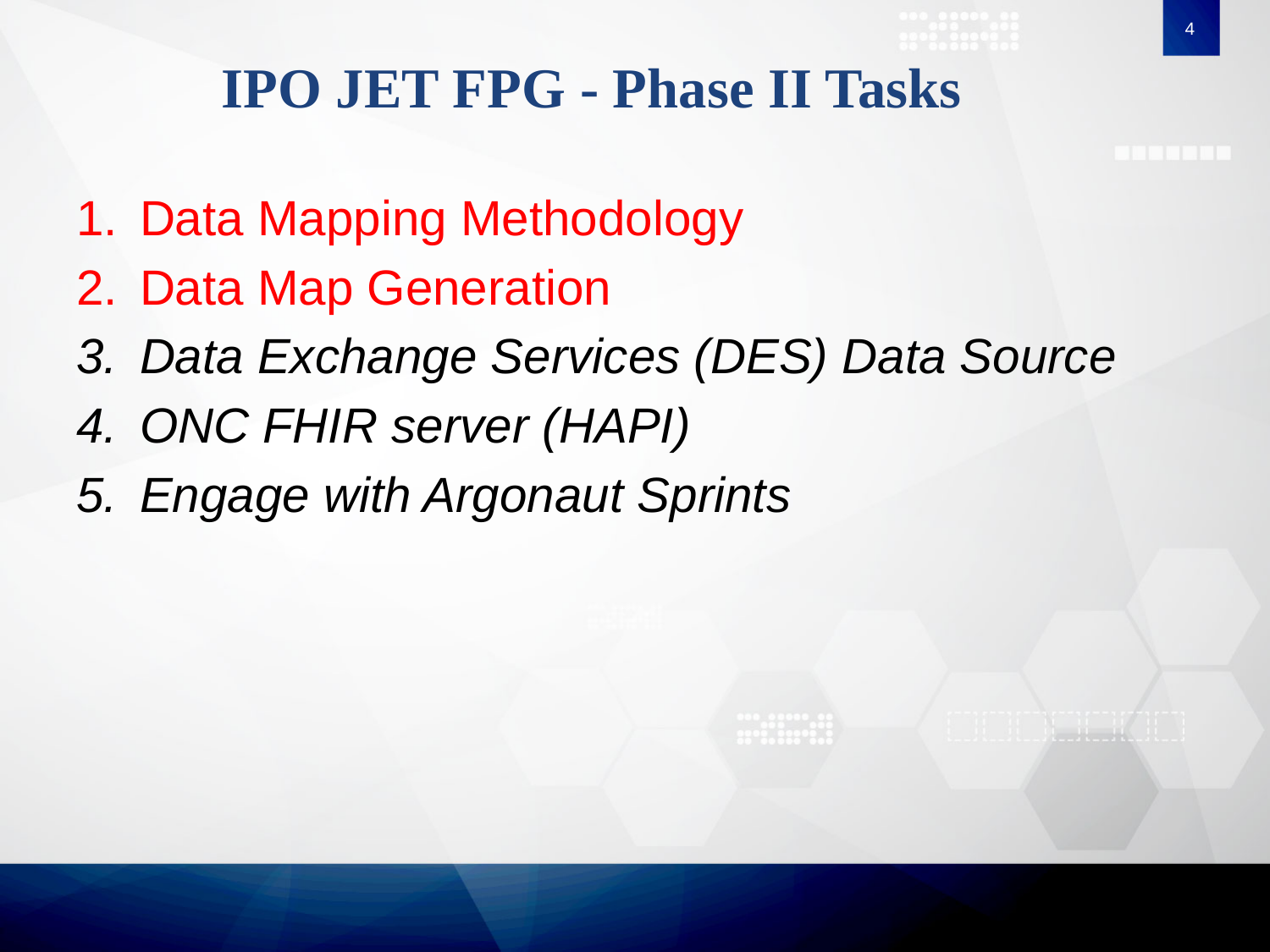

4
# IPO JET FPG - Phase II Tasks
Data Mapping Methodology
Data Map Generation
Data Exchange Services (DES) Data Source
ONC FHIR server (HAPI)
Engage with Argonaut Sprints